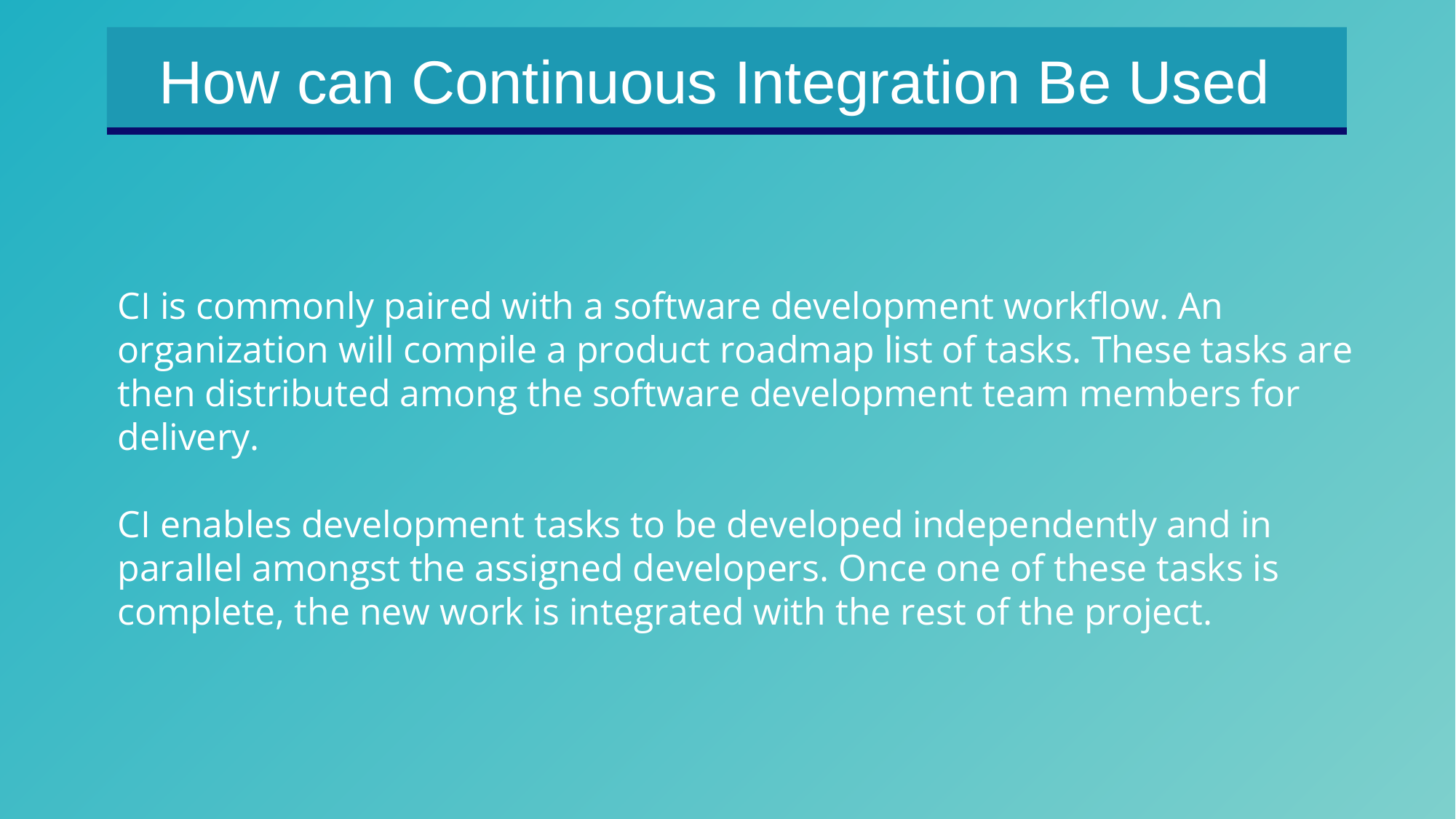

How can Continuous Integration Be Used

CI is commonly paired with a software development workflow. An organization will compile a product roadmap list of tasks. These tasks are then distributed among the software development team members for delivery.

CI enables development tasks to be developed independently and in parallel amongst the assigned developers. Once one of these tasks is complete, the new work is integrated with the rest of the project.